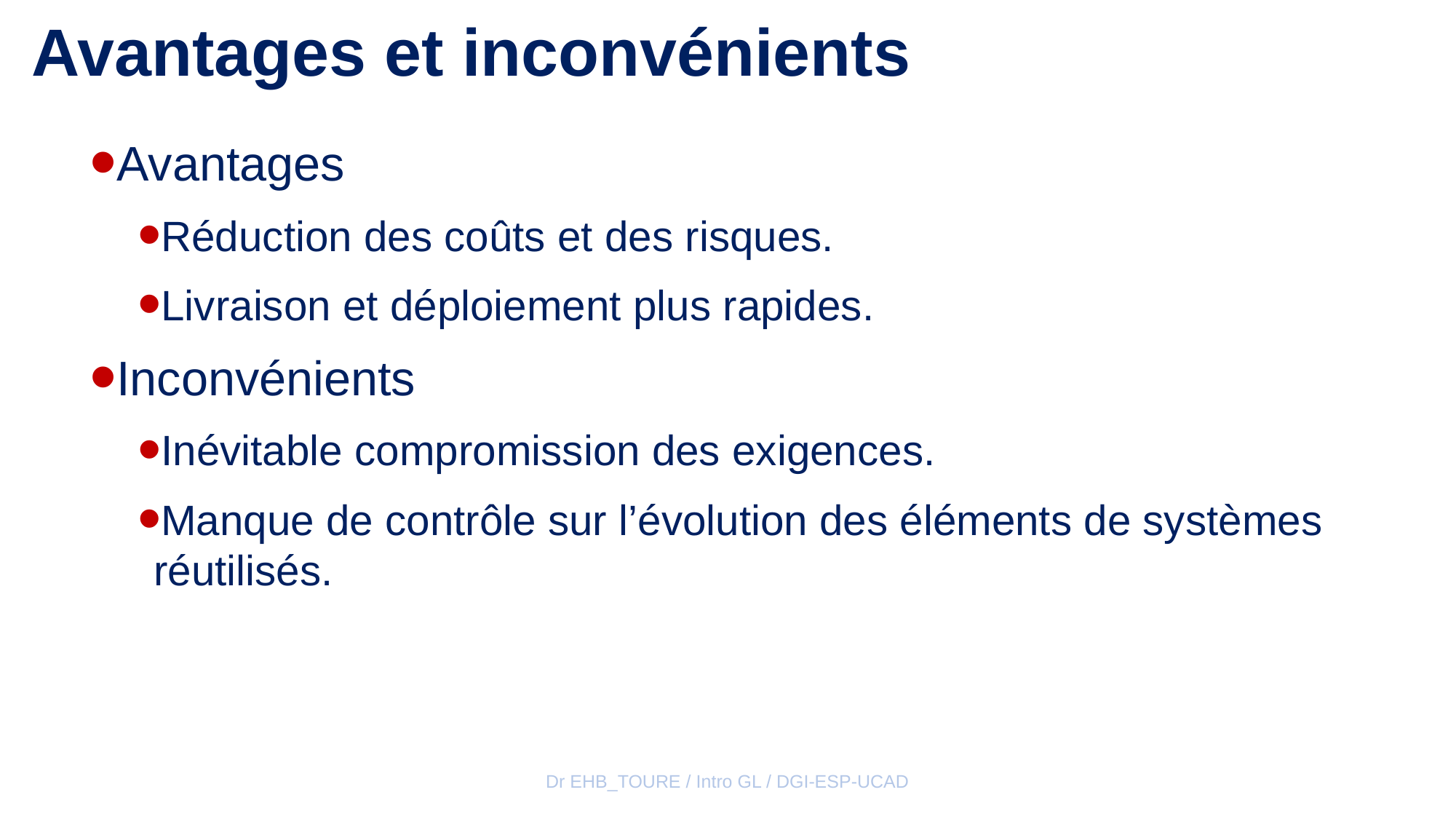

Avantages et inconvénients
Avantages
Réduction des coûts et des risques.
Livraison et déploiement plus rapides.
Inconvénients
Inévitable compromission des exigences.
Manque de contrôle sur l’évolution des éléments de systèmes réutilisés.
Dr EHB_TOURE / Intro GL / DGI-ESP-UCAD